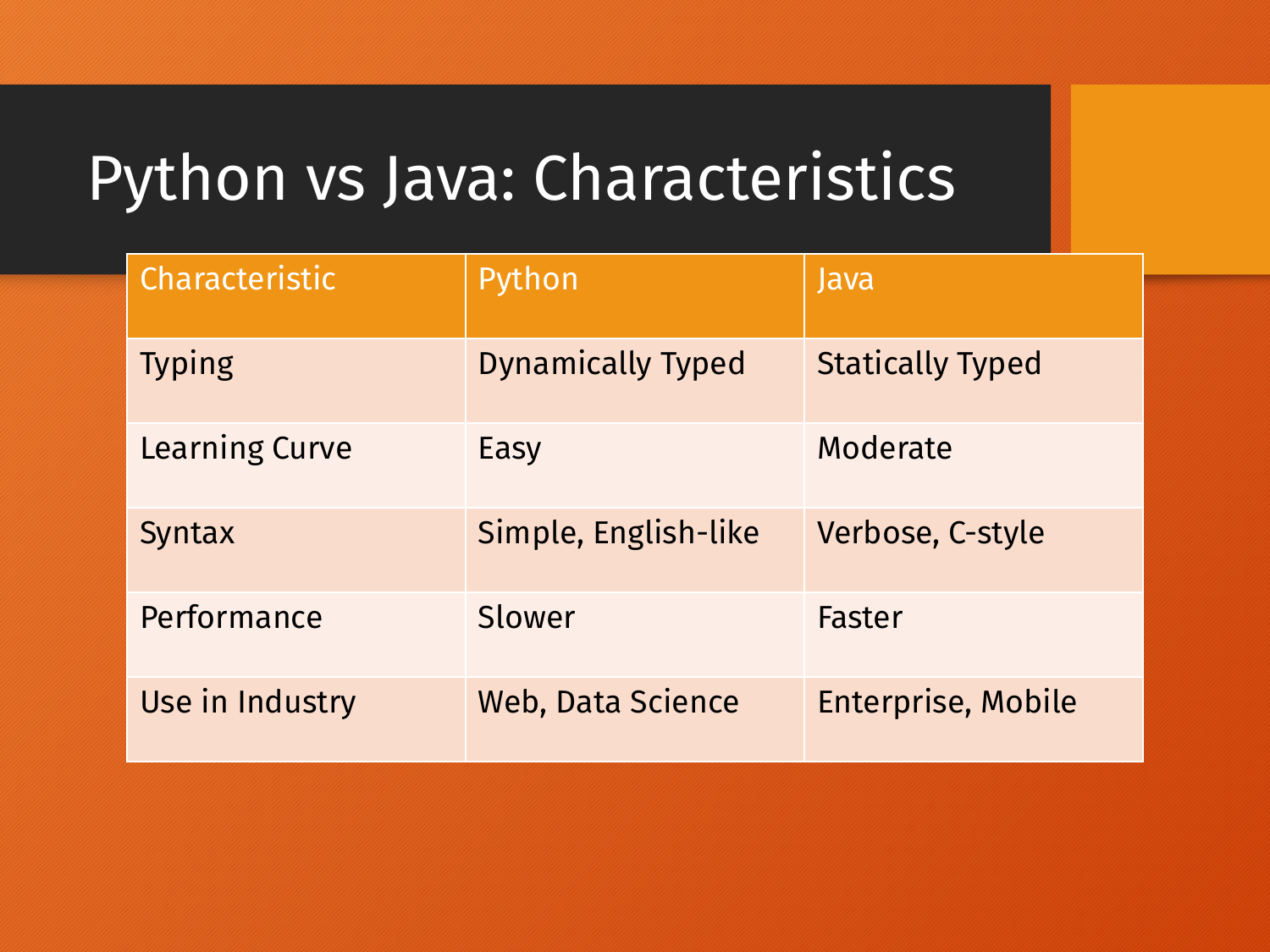

# Python vs Java: Characteristics
| Characteristic | Python | Java |
| --- | --- | --- |
| Typing | Dynamically Typed | Statically Typed |
| Learning Curve | Easy | Moderate |
| Syntax | Simple, English-like | Verbose, C-style |
| Performance | Slower | Faster |
| Use in Industry | Web, Data Science | Enterprise, Mobile |